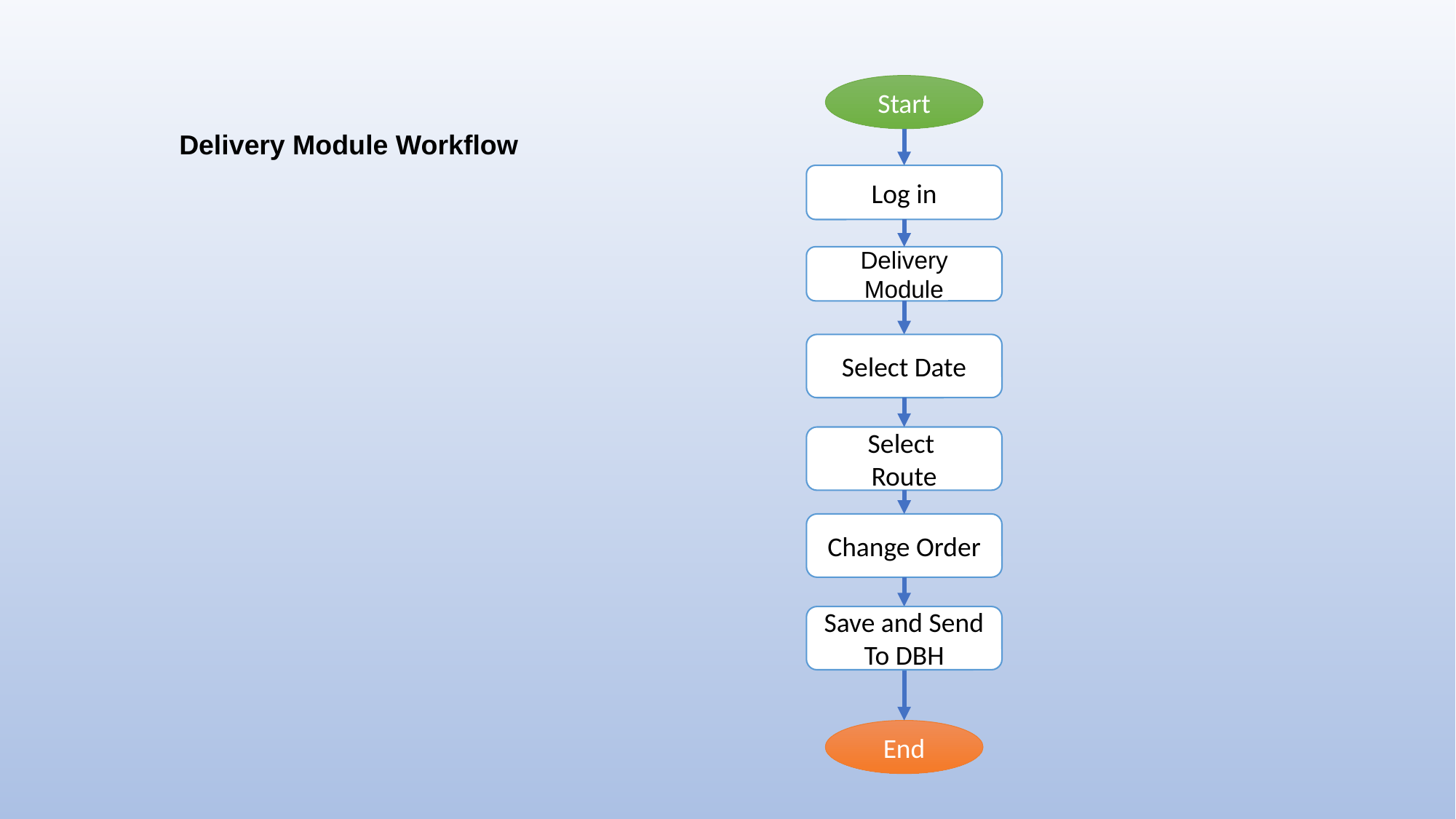

Start
Log in
Delivery Module
Select Date
Select
Route
Change Order
Save and Send To DBH
End
Delivery Module Workflow